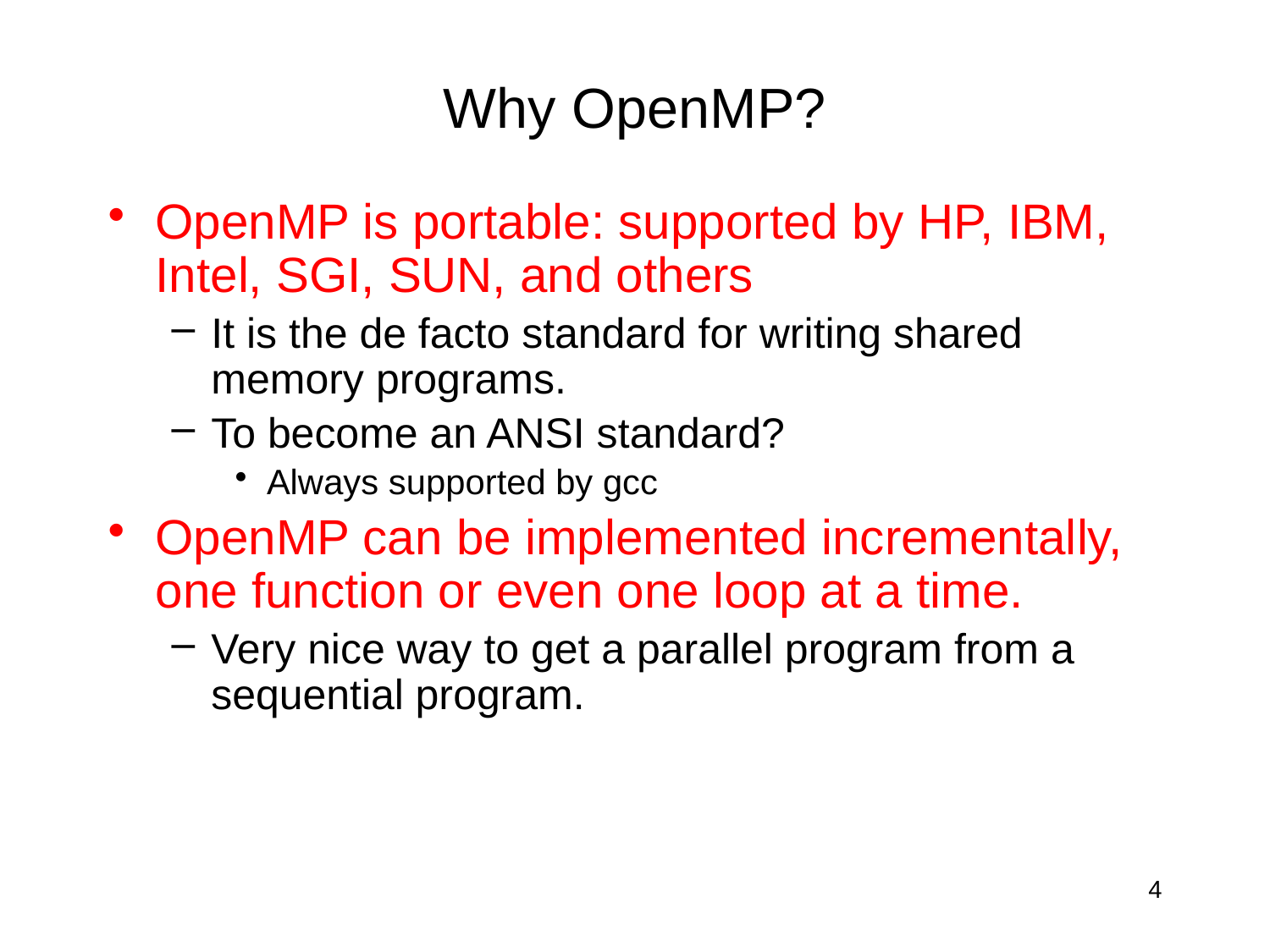

# Why OpenMP?
OpenMP is portable: supported by HP, IBM, Intel, SGI, SUN, and others
It is the de facto standard for writing shared memory programs.
To become an ANSI standard?
Always supported by gcc
OpenMP can be implemented incrementally, one function or even one loop at a time.
Very nice way to get a parallel program from a sequential program.
4